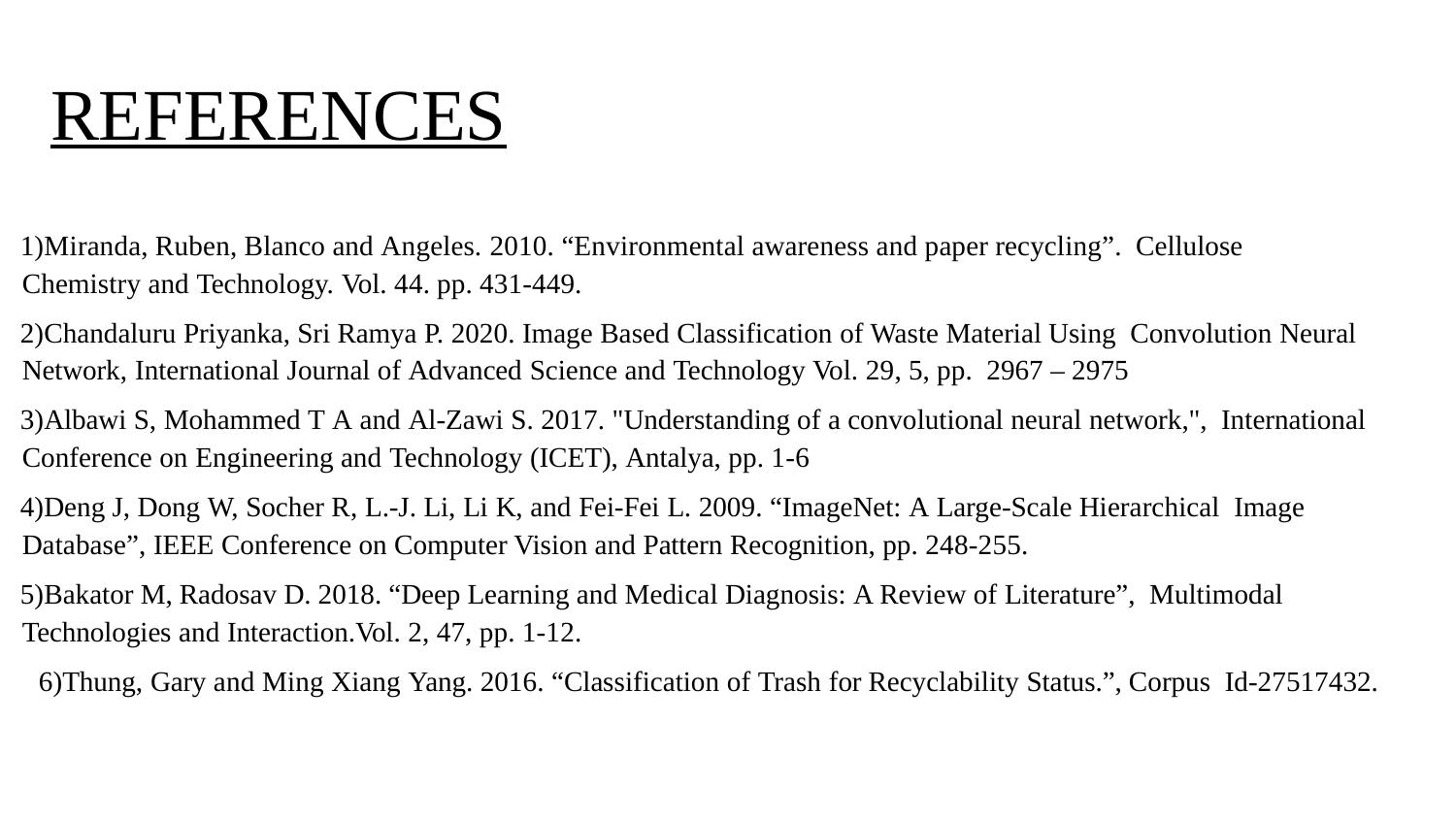

# REFERENCES
Miranda, Ruben, Blanco and Angeles. 2010. “Environmental awareness and paper recycling”.  Cellulose Chemistry and Technology. Vol. 44. pp. 431-449.
Chandaluru Priyanka, Sri Ramya P. 2020. Image Based Classification of Waste Material Using  Convolution Neural Network, International Journal of Advanced Science and Technology Vol. 29, 5, pp.  2967 – 2975
Albawi S, Mohammed T A and Al-Zawi S. 2017. "Understanding of a convolutional neural network,",  International Conference on Engineering and Technology (ICET), Antalya, pp. 1-6
Deng J, Dong W, Socher R, L.-J. Li, Li K, and Fei-Fei L. 2009. “ImageNet: A Large-Scale Hierarchical  Image Database”, IEEE Conference on Computer Vision and Pattern Recognition, pp. 248-255.
Bakator M, Radosav D. 2018. “Deep Learning and Medical Diagnosis: A Review of Literature”,  Multimodal Technologies and Interaction.Vol. 2, 47, pp. 1-12.
Thung, Gary and Ming Xiang Yang. 2016. “Classification of Trash for Recyclability Status.”, Corpus  Id-27517432.